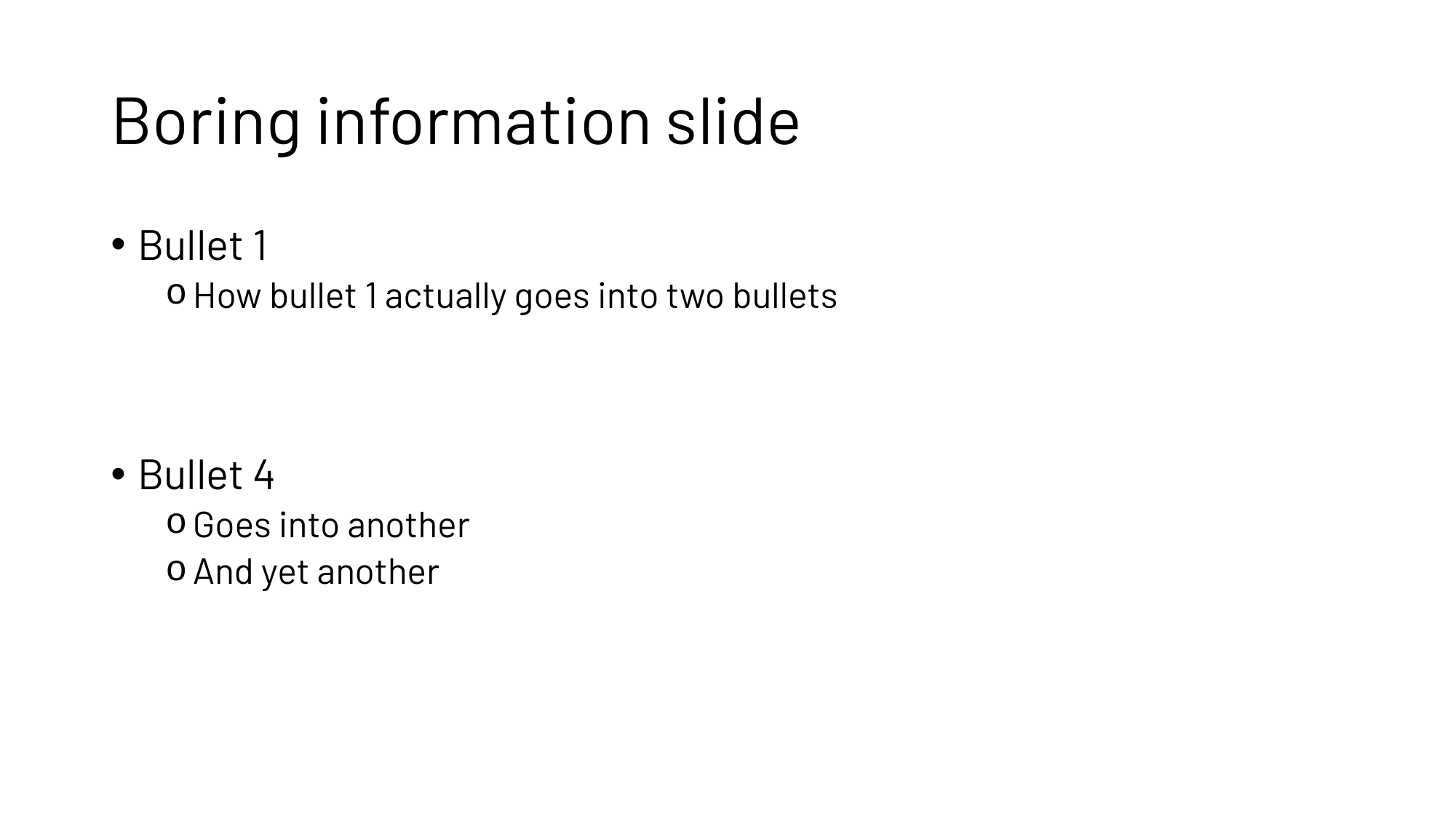

# Boring information slide
Bullet 1
How bullet 1 actually goes into two bullets

Bullet 4
Goes into another
And yet another